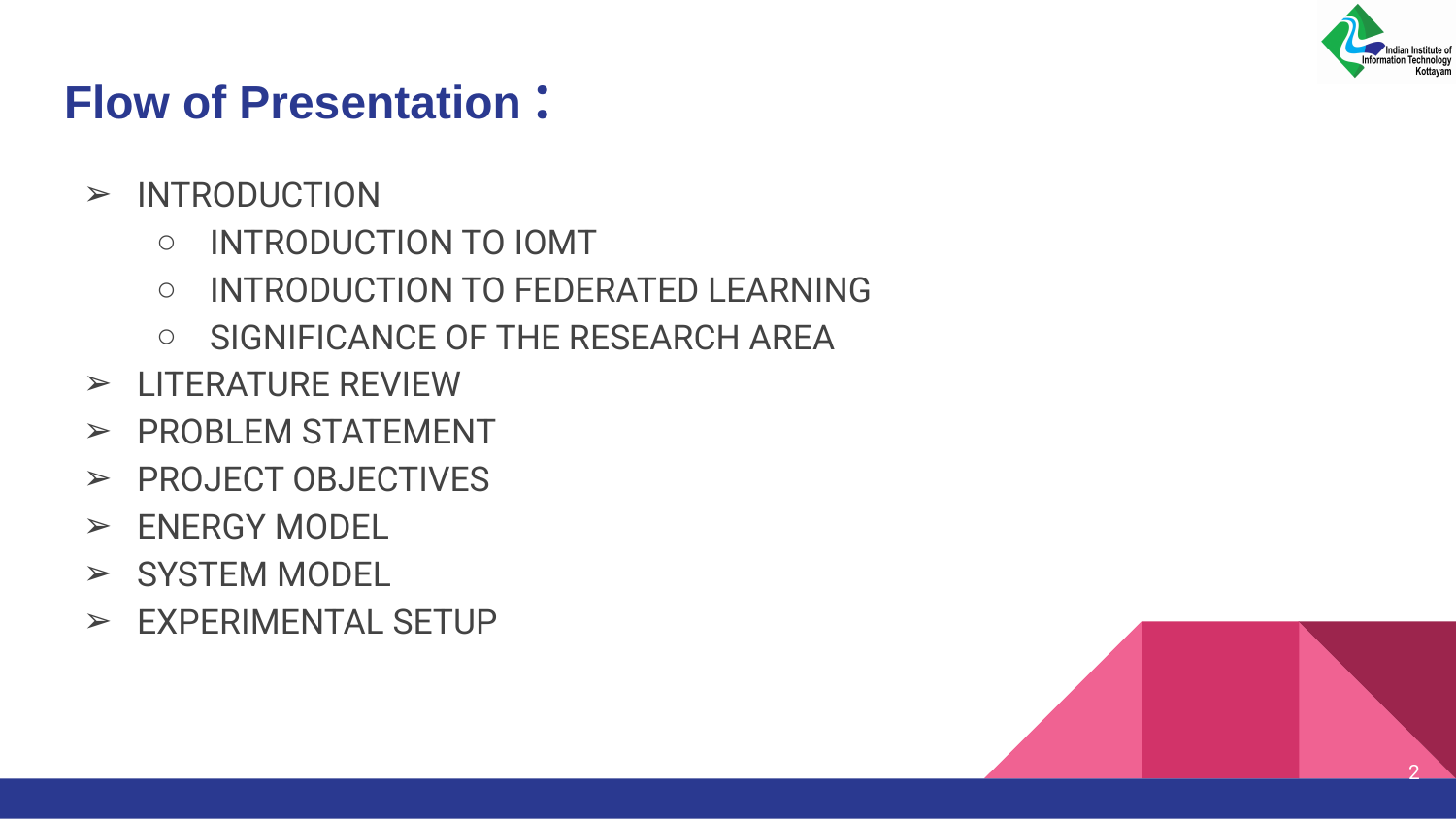

# Flow of Presentation :
INTRODUCTION
INTRODUCTION TO IOMT
INTRODUCTION TO FEDERATED LEARNING
SIGNIFICANCE OF THE RESEARCH AREA
LITERATURE REVIEW
PROBLEM STATEMENT
PROJECT OBJECTIVES
ENERGY MODEL
SYSTEM MODEL
EXPERIMENTAL SETUP

2